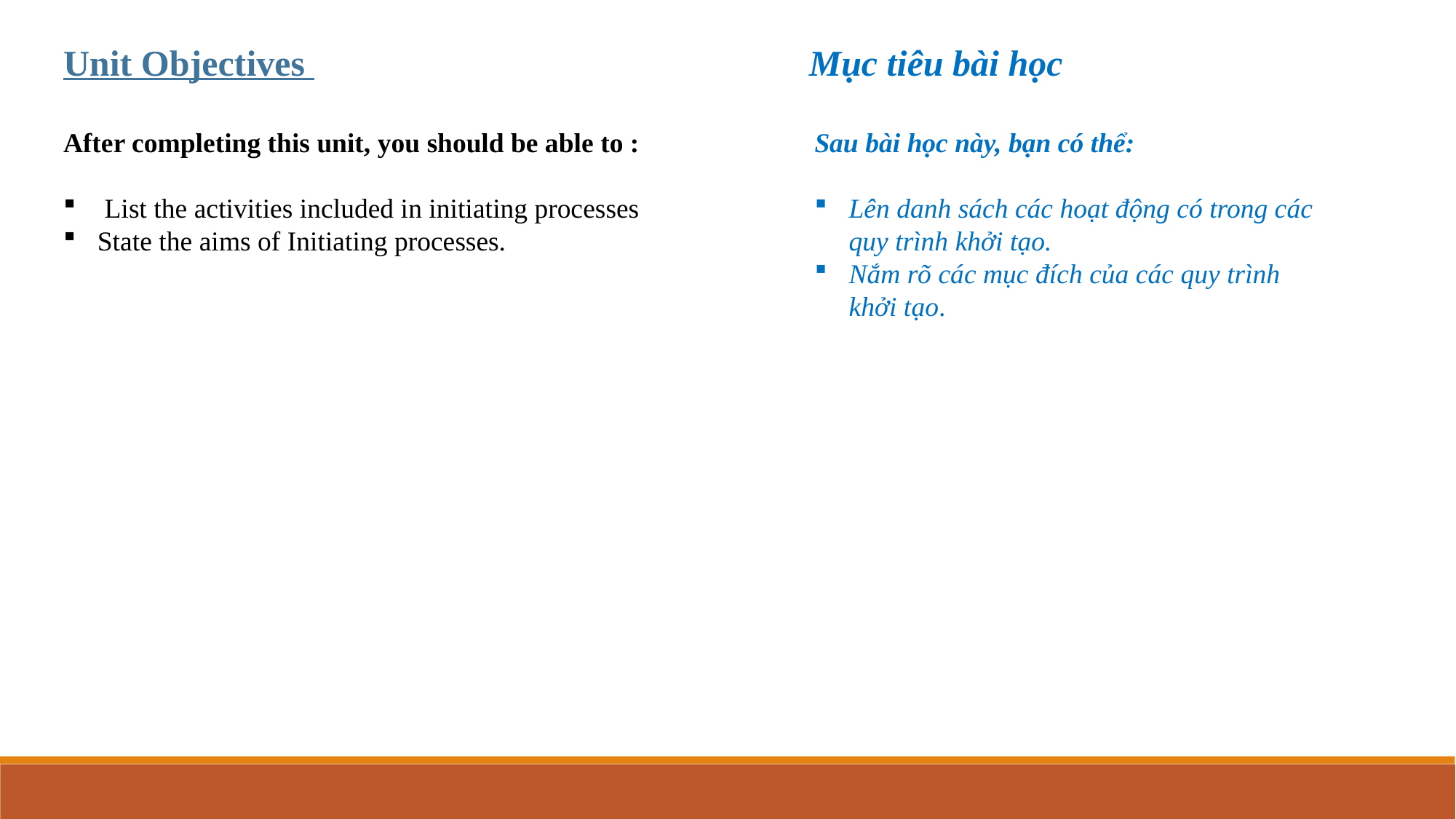

Unit Objectives 			                      Mục tiêu bài học

After completing this unit, you should be able to :

 List the activities included in initiating processes
State the aims of Initiating processes.
Sau bài học này, bạn có thể:

Lên danh sách các hoạt động có trong các quy trình khởi tạo.
Nắm rõ các mục đích của các quy trình khởi tạo.